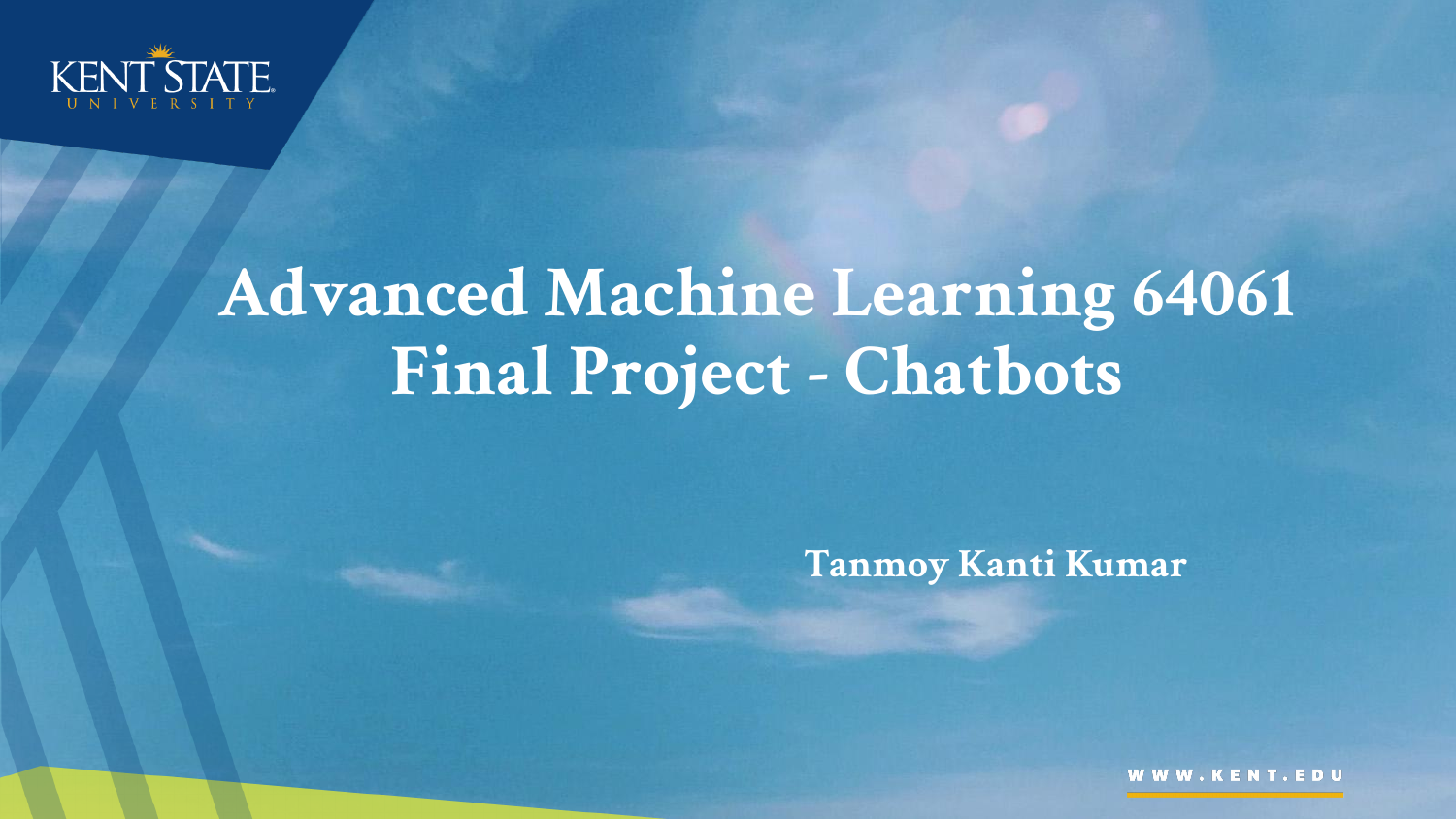

# Advanced Machine Learning 64061 Final Project - Chatbots
Tanmoy Kanti Kumar